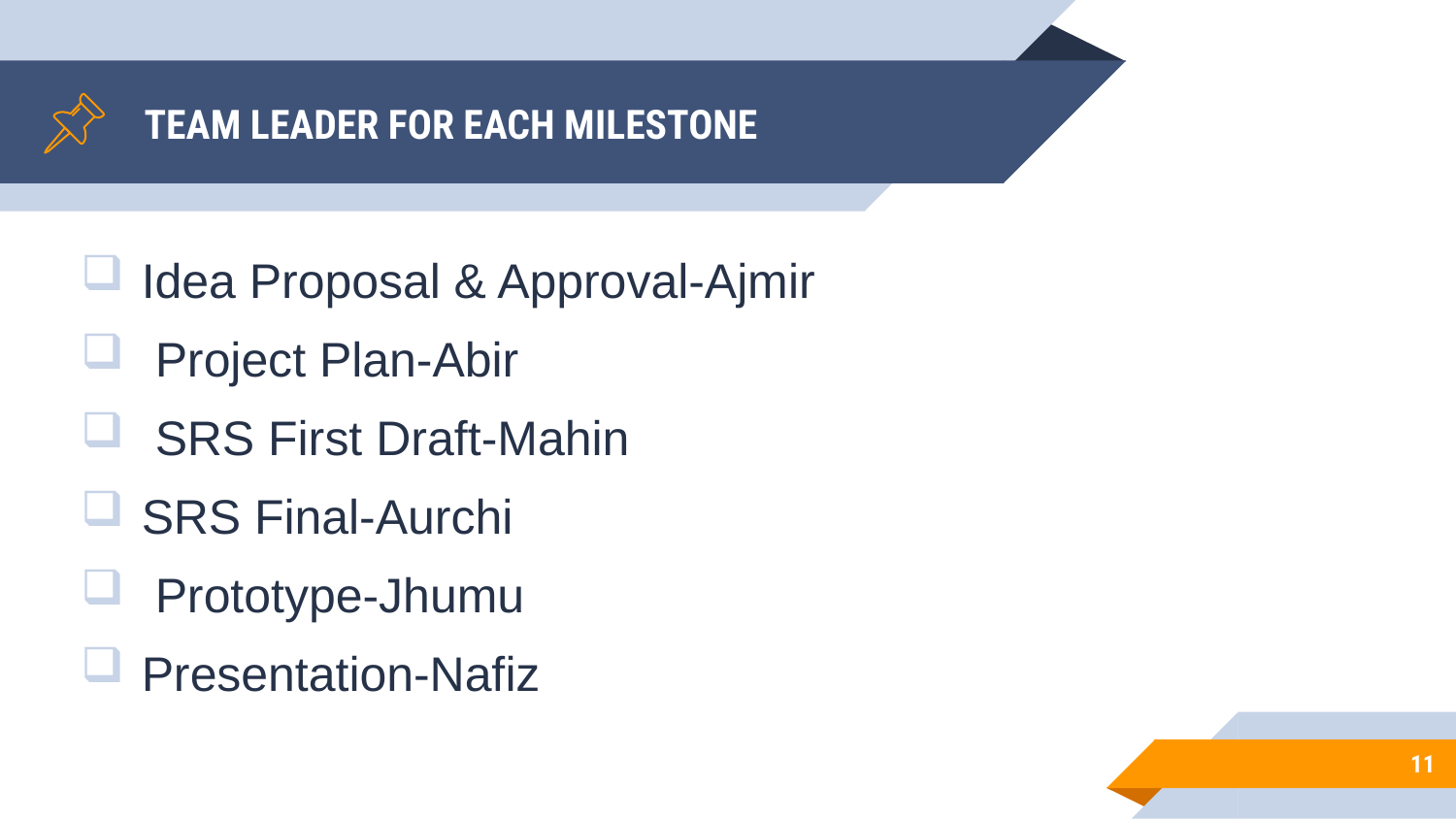

# TEAM LEADER FOR EACH MILESTONE

Idea Proposal & Approval-Ajmir
 Project Plan-Abir
 SRS First Draft-Mahin
SRS Final-Aurchi
 Prototype-Jhumu
Presentation-Nafiz
11